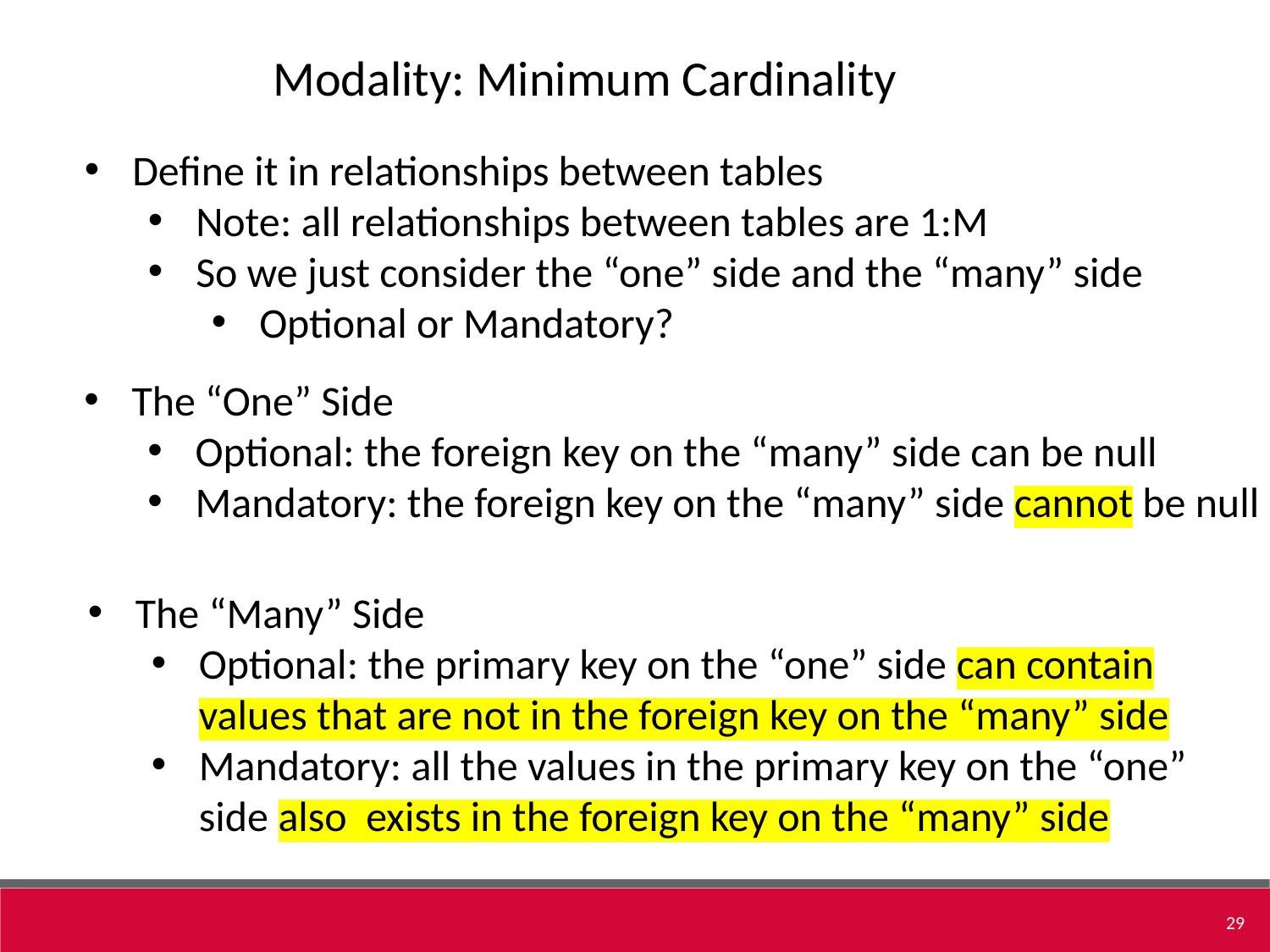

Modality: Minimum Cardinality
Define it in relationships between tables
Note: all relationships between tables are 1:M
So we just consider the “one” side and the “many” side
Optional or Mandatory?
The “One” Side
Optional: the foreign key on the “many” side can be null
Mandatory: the foreign key on the “many” side cannot be null
The “Many” Side
Optional: the primary key on the “one” side can contain values that are not in the foreign key on the “many” side
Mandatory: all the values in the primary key on the “one” side also  exists in the foreign key on the “many” side
29